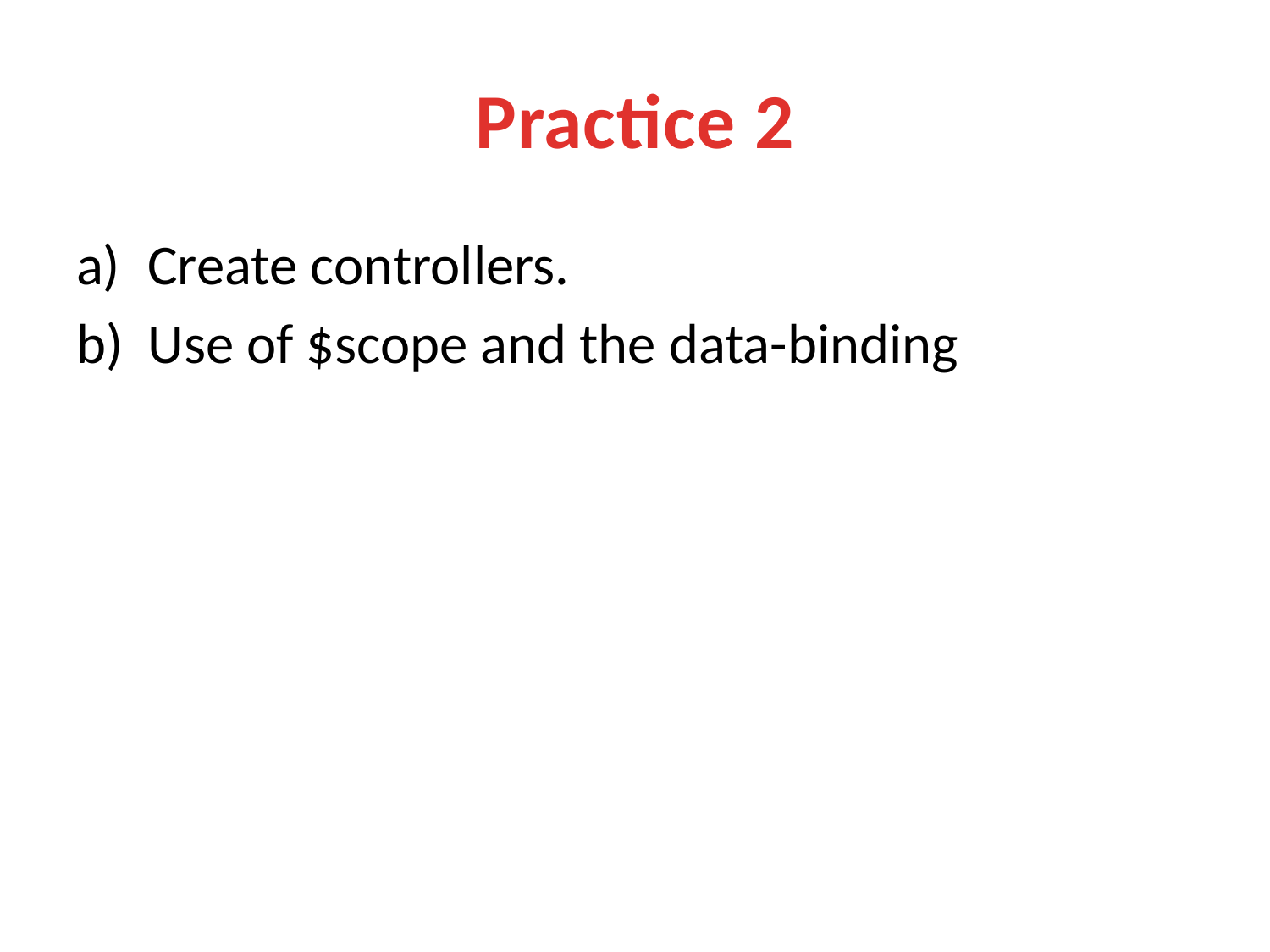

# Practice 2
Create controllers.
Use of $scope and the data-binding